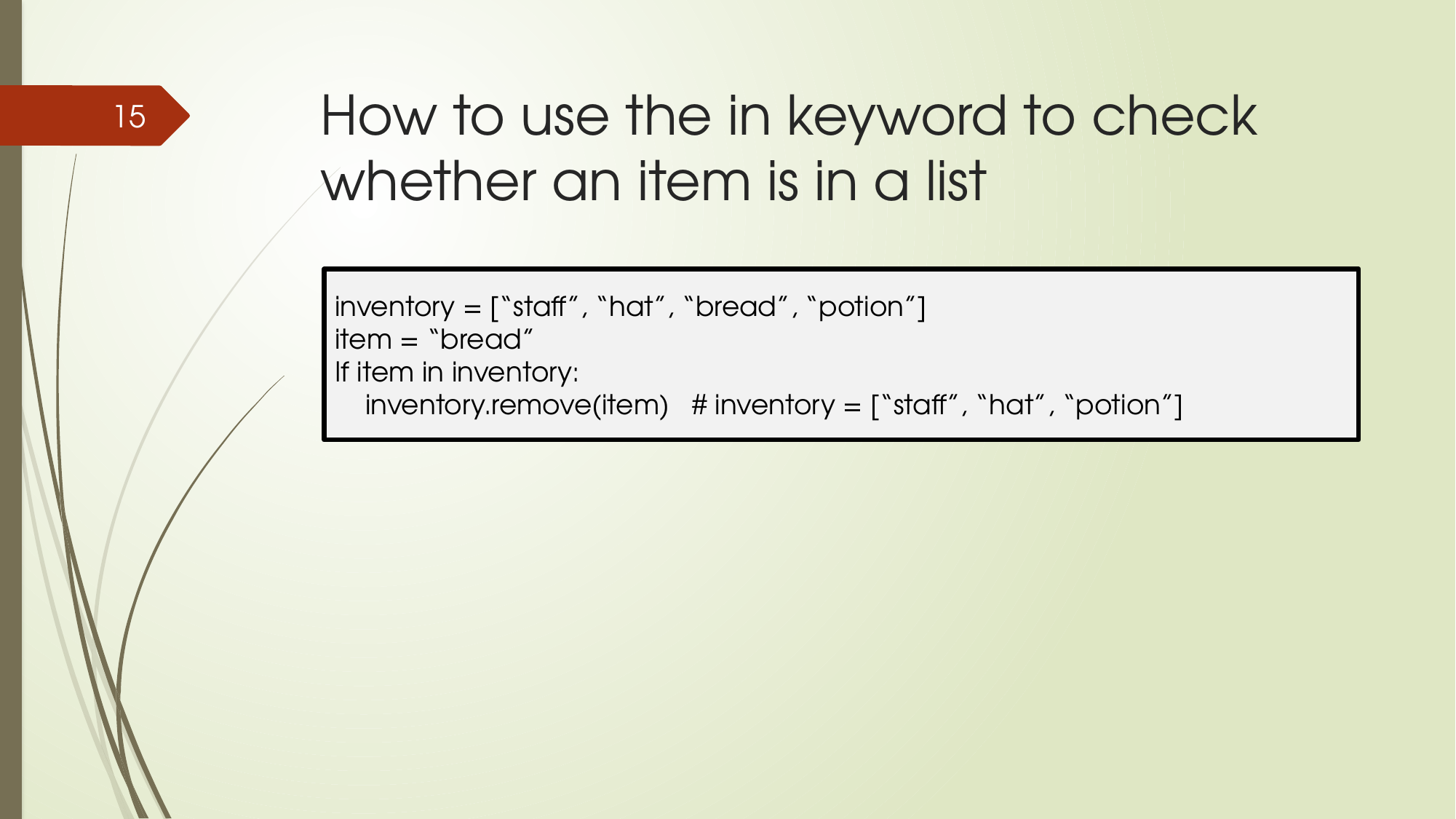

# How to use the in keyword to check whether an item is in a list
15

inventory = [“staff”, “hat”, “bread”, “potion”]
item = “bread”
If item in inventory:
    inventory.remove(item)   # inventory = [“staff”, “hat”, “potion”]